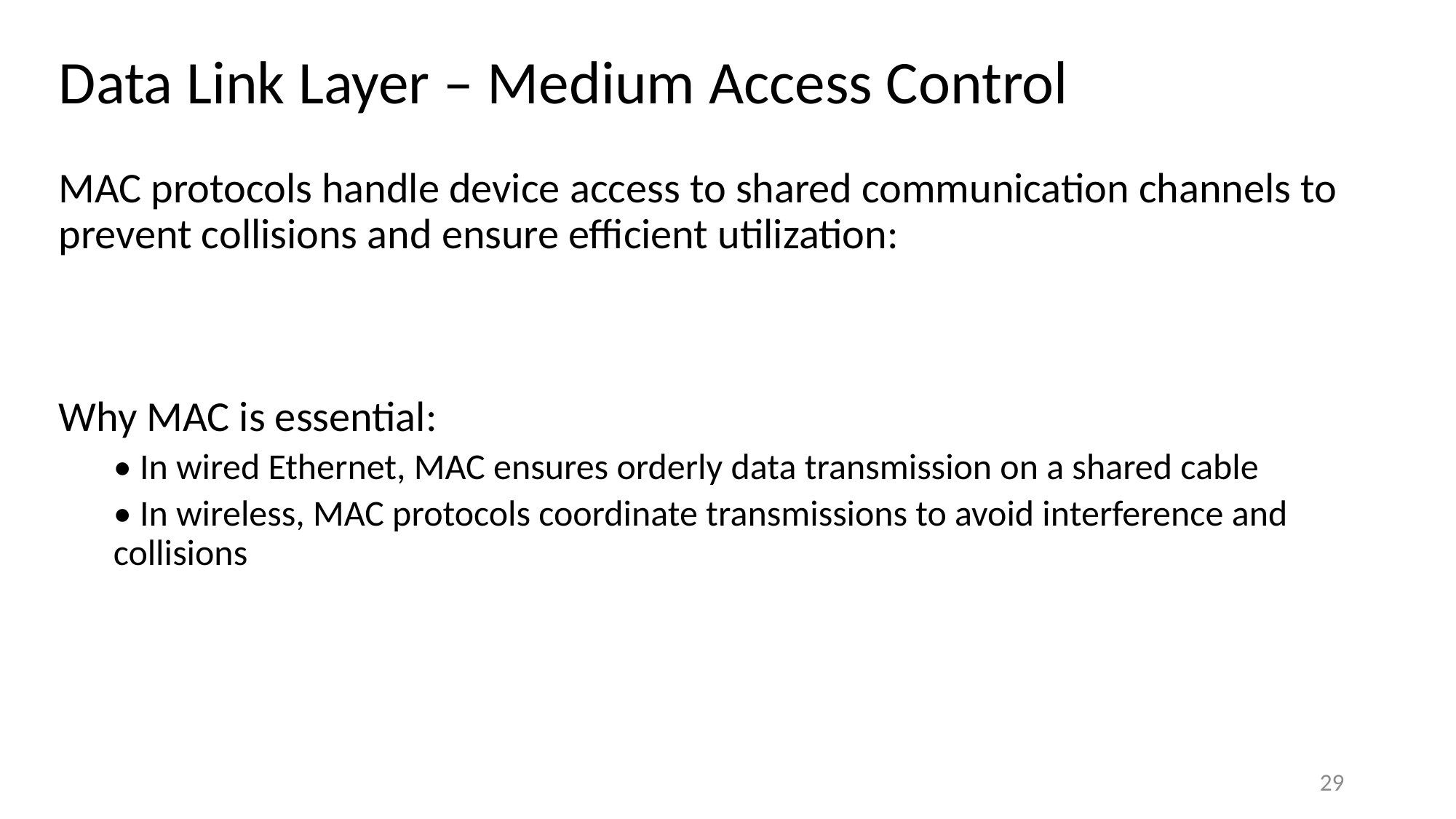

# Data Link Layer – Medium Access Control
MAC protocols handle device access to shared communication channels to prevent collisions and ensure efficient utilization:

Why MAC is essential:
• In wired Ethernet, MAC ensures orderly data transmission on a shared cable
• In wireless, MAC protocols coordinate transmissions to avoid interference and collisions

29